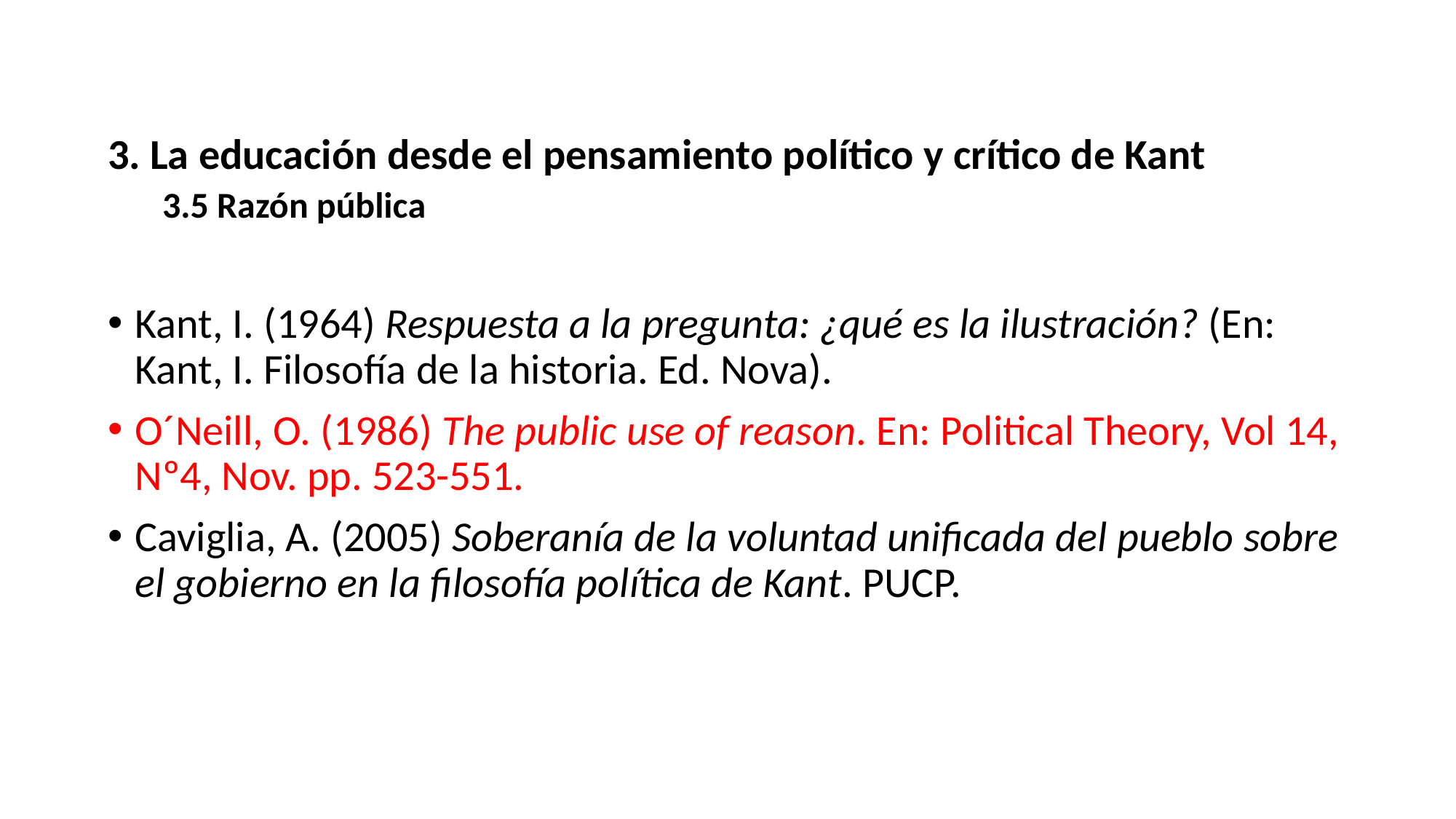

3. La educación desde el pensamiento político y crítico de Kant
3.5 Razón pública

Kant, I. (1964) Respuesta a la pregunta: ¿qué es la ilustración? (En: Kant, I. Filosofía de la historia. Ed. Nova).
O´Neill, O. (1986) The public use of reason. En: Political Theory, Vol 14, Nº4, Nov. pp. 523-551.
Caviglia, A. (2005) Soberanía de la voluntad unificada del pueblo sobre el gobierno en la filosofía política de Kant. PUCP.